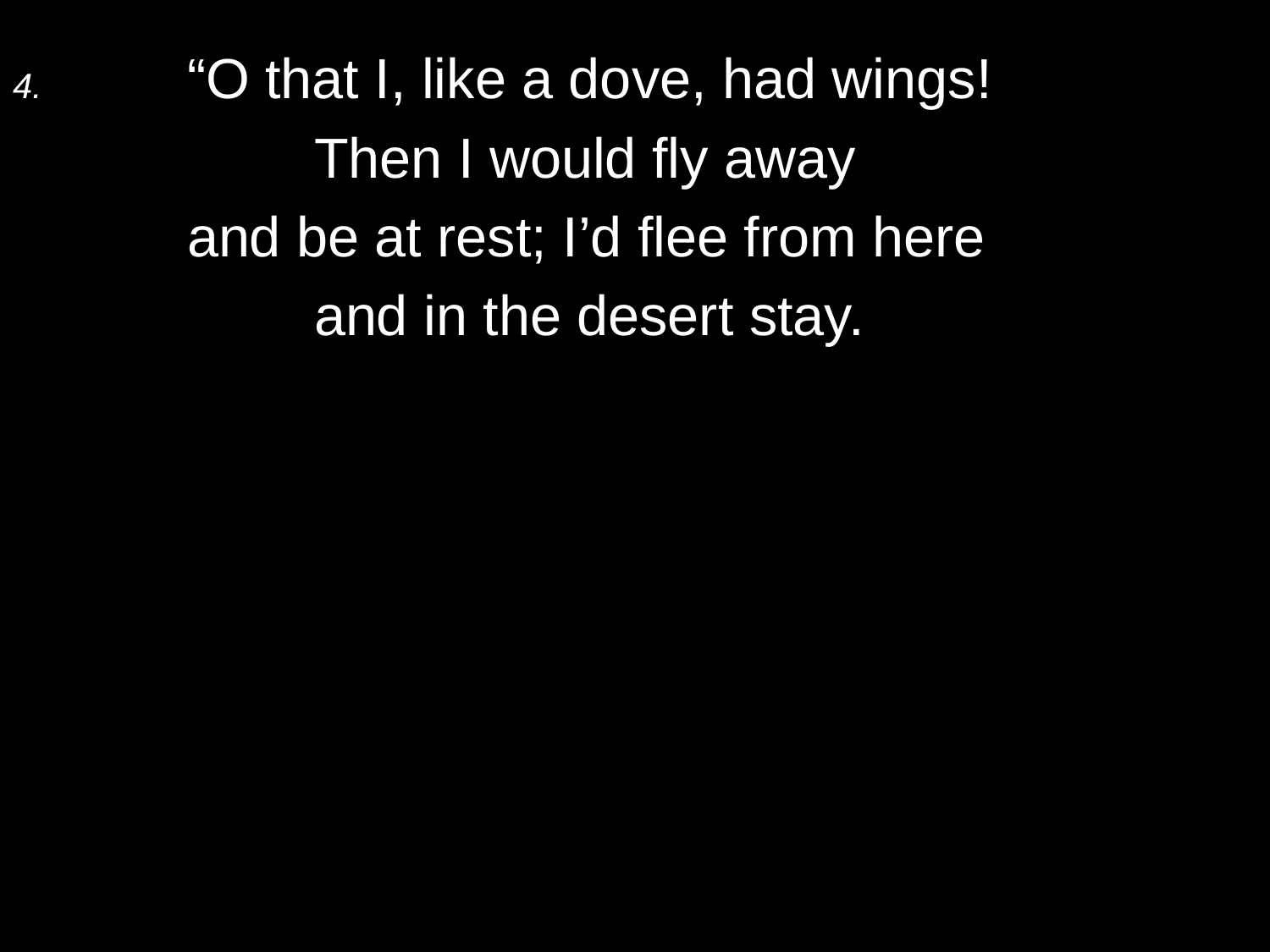

4.	“O that I, like a dove, had wings!
		Then I would fly away
	and be at rest; I’d flee from here
		and in the desert stay.